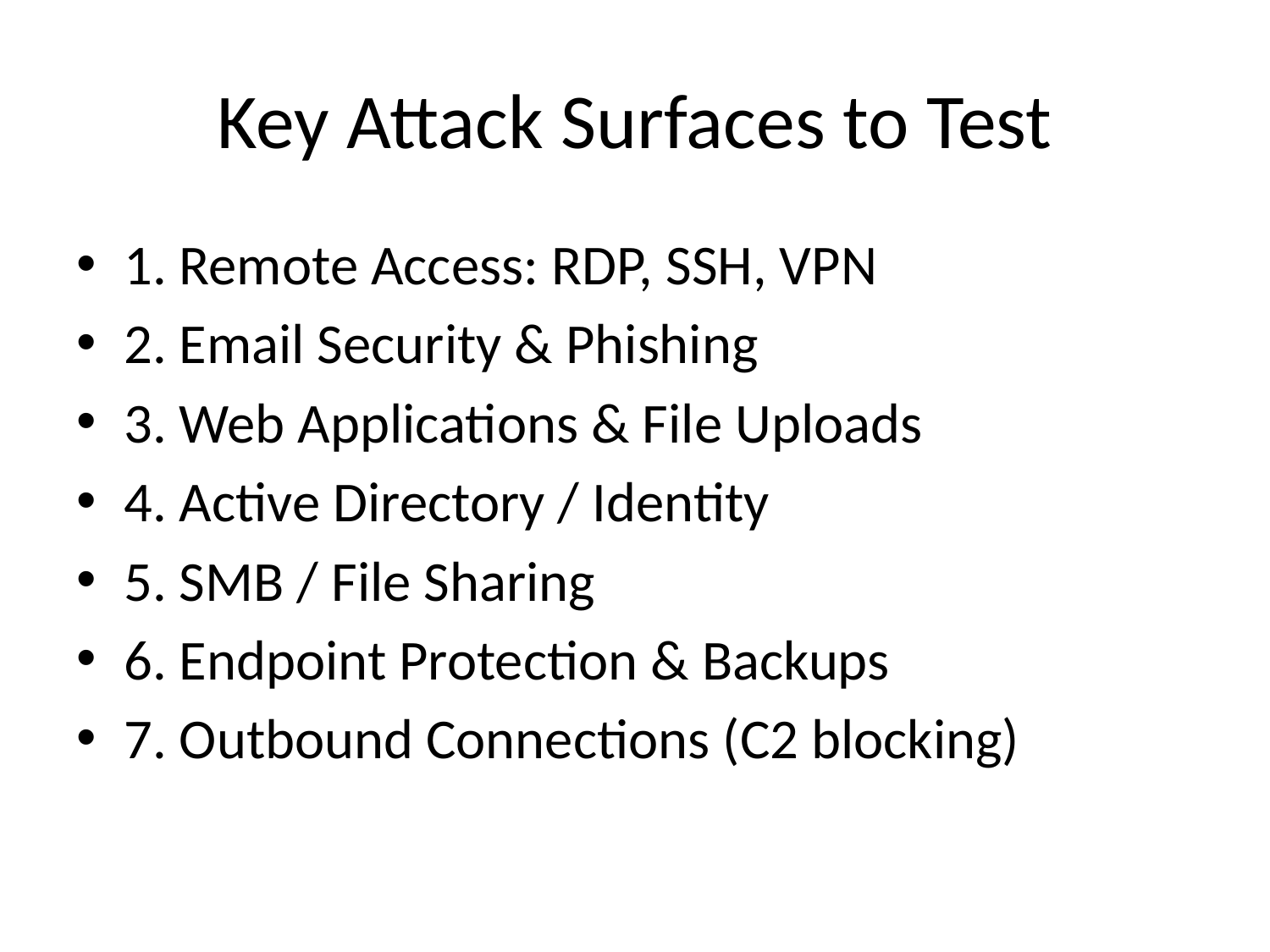

# Key Attack Surfaces to Test
1. Remote Access: RDP, SSH, VPN
2. Email Security & Phishing
3. Web Applications & File Uploads
4. Active Directory / Identity
5. SMB / File Sharing
6. Endpoint Protection & Backups
7. Outbound Connections (C2 blocking)